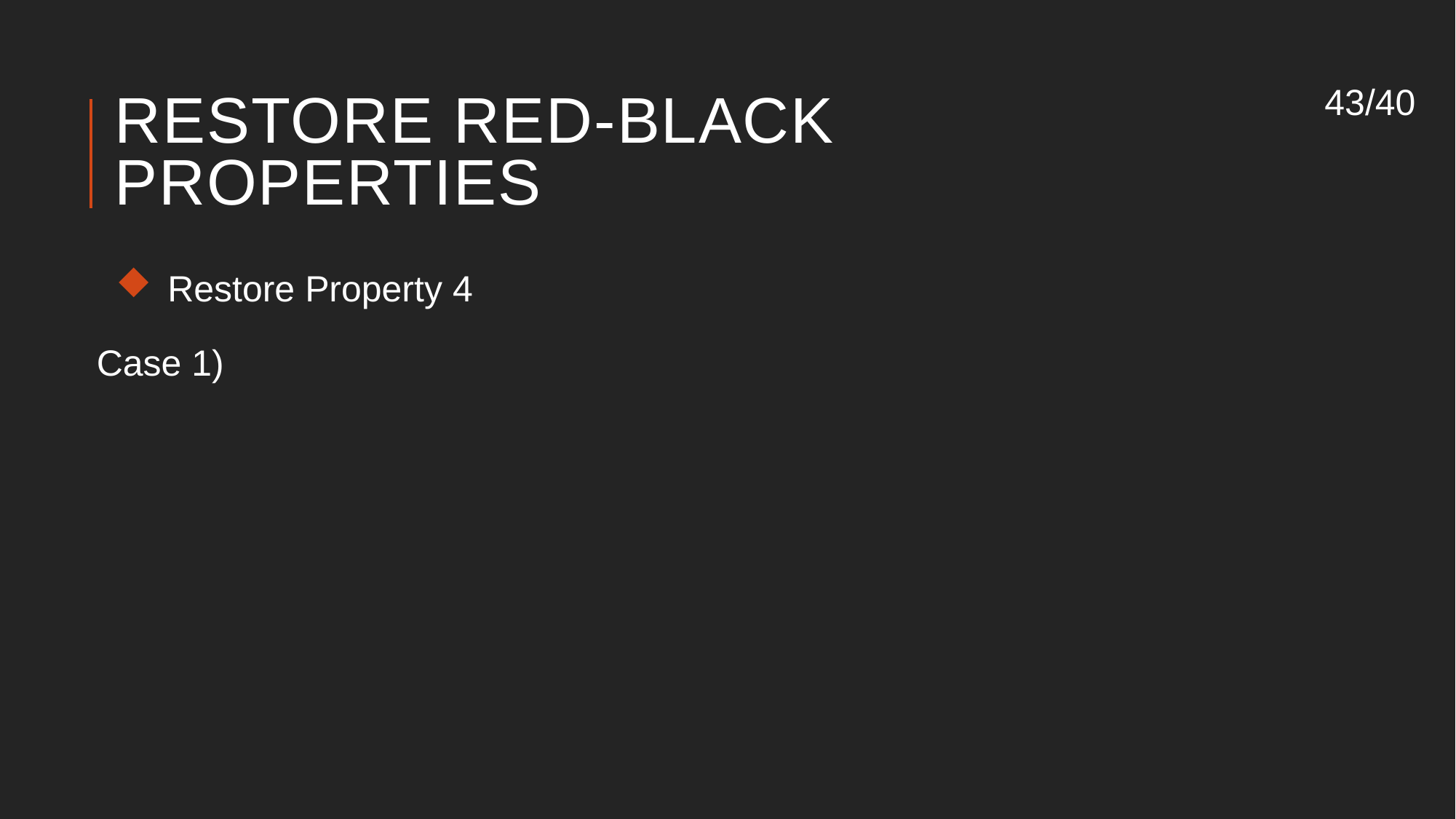

43/40
# Restore Red-black properties
 Restore Property 4
Case 1)